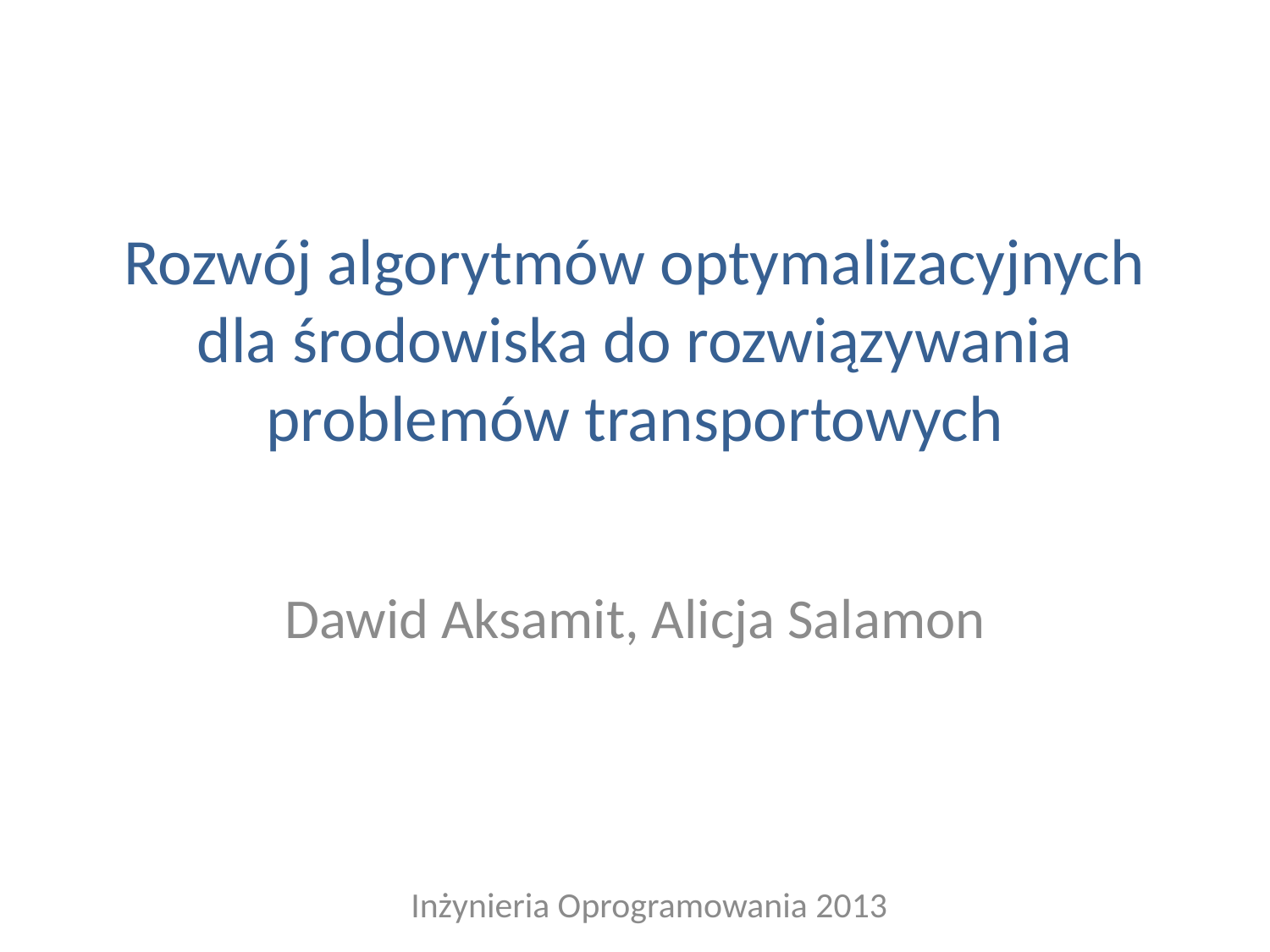

# Rozwój algorytmów optymalizacyjnych dla środowiska do rozwiązywania problemów transportowych
Dawid Aksamit, Alicja Salamon
Inżynieria Oprogramowania 2013